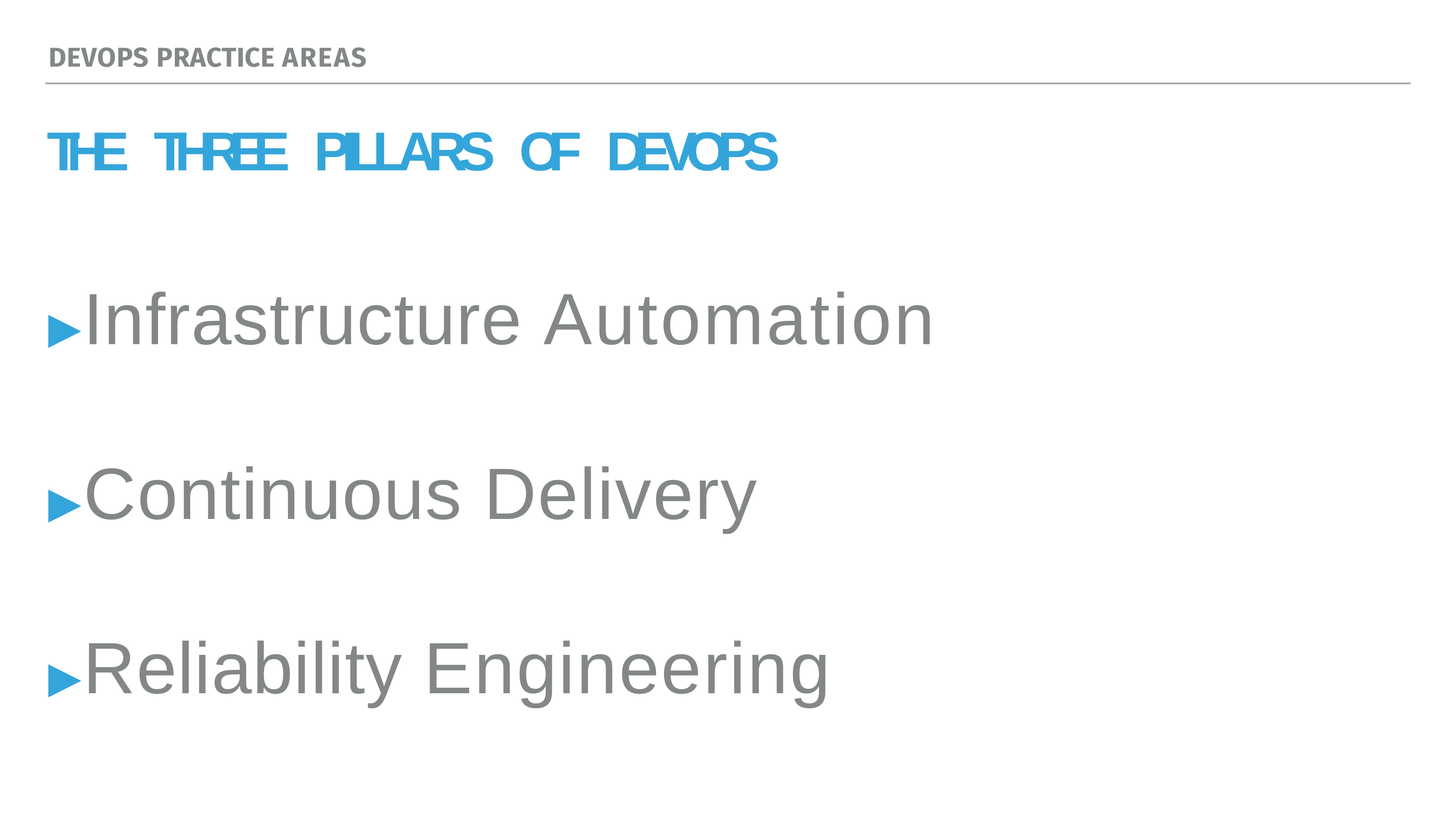

DEVOPS PRACTICE AREAS

# THE  THREE  PILLARS  OF  DEVOPS
▸Infrastructure Automation
▸Continuous Delivery
▸Reliability Engineering